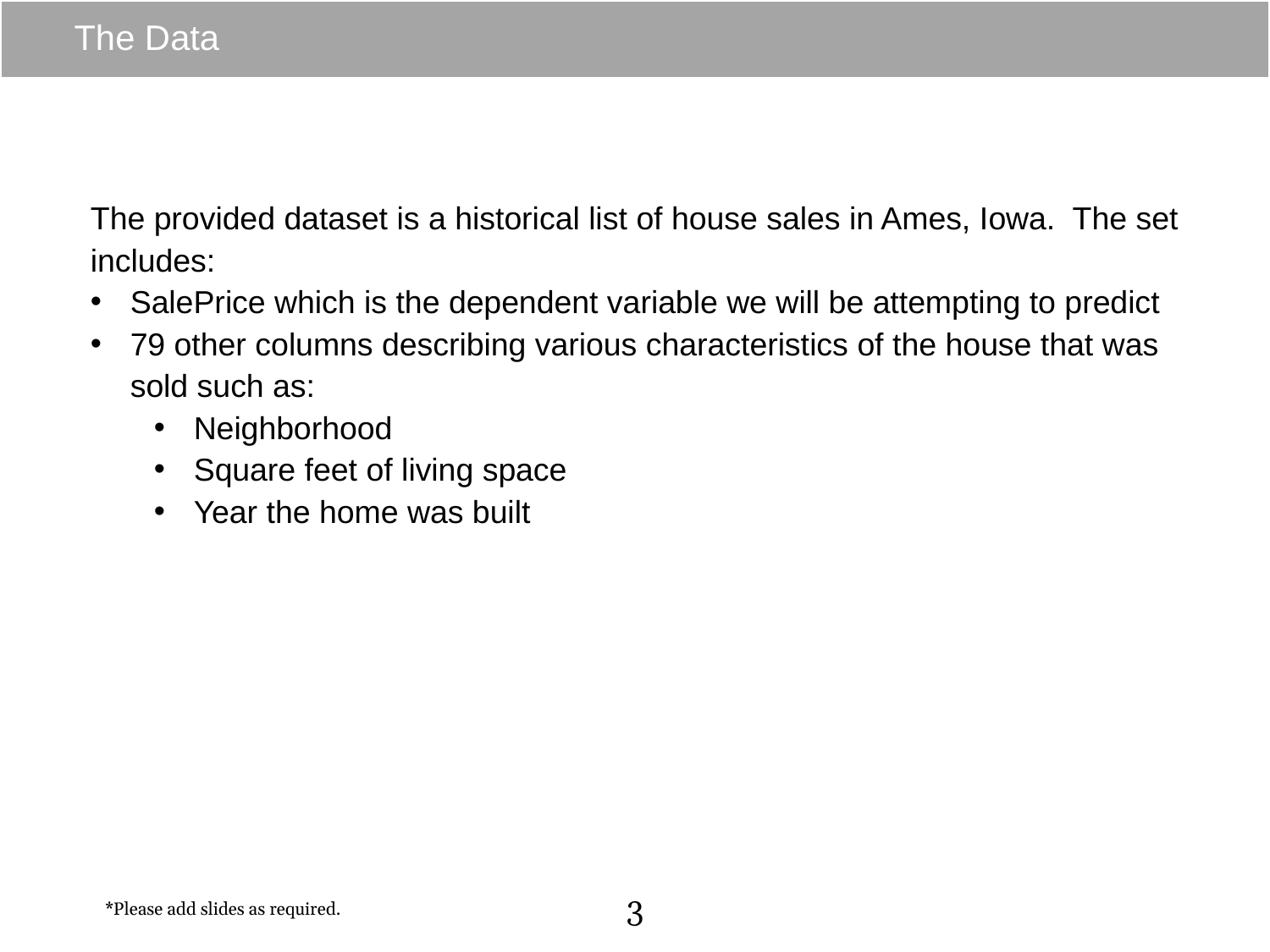

# The Data
The provided dataset is a historical list of house sales in Ames, Iowa.  The set includes:
SalePrice which is the dependent variable we will be attempting to predict
79 other columns describing various characteristics of the house that was sold such as:
Neighborhood
Square feet of living space
Year the home was built

3
*Please add slides as required.